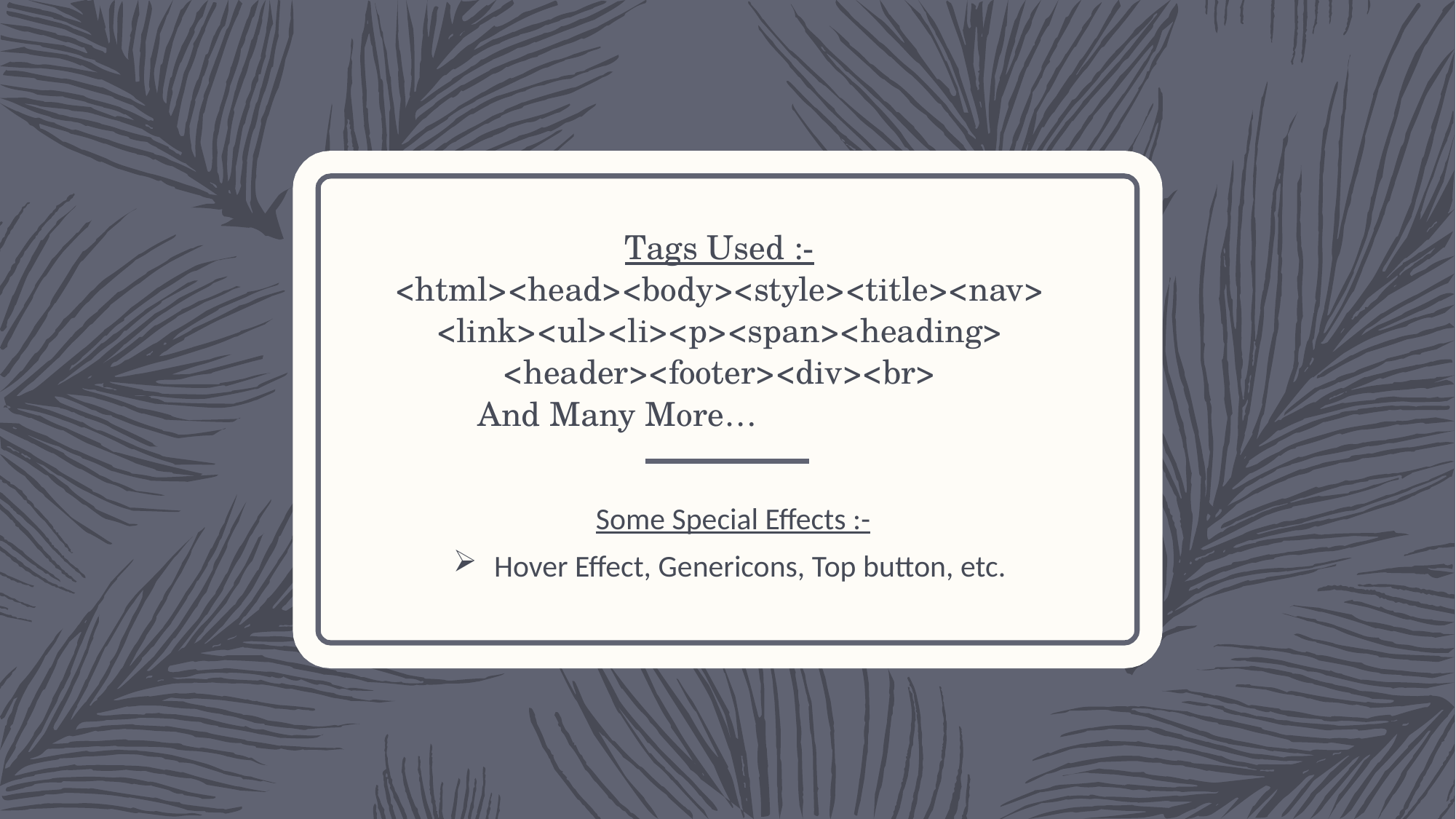

# Tags Used :- <html><head><body><style><title><nav> <link><ul><li><p><span><heading> <header><footer><div><br> And Many More…
Some Special Effects :-
Hover Effect, Genericons, Top button, etc.